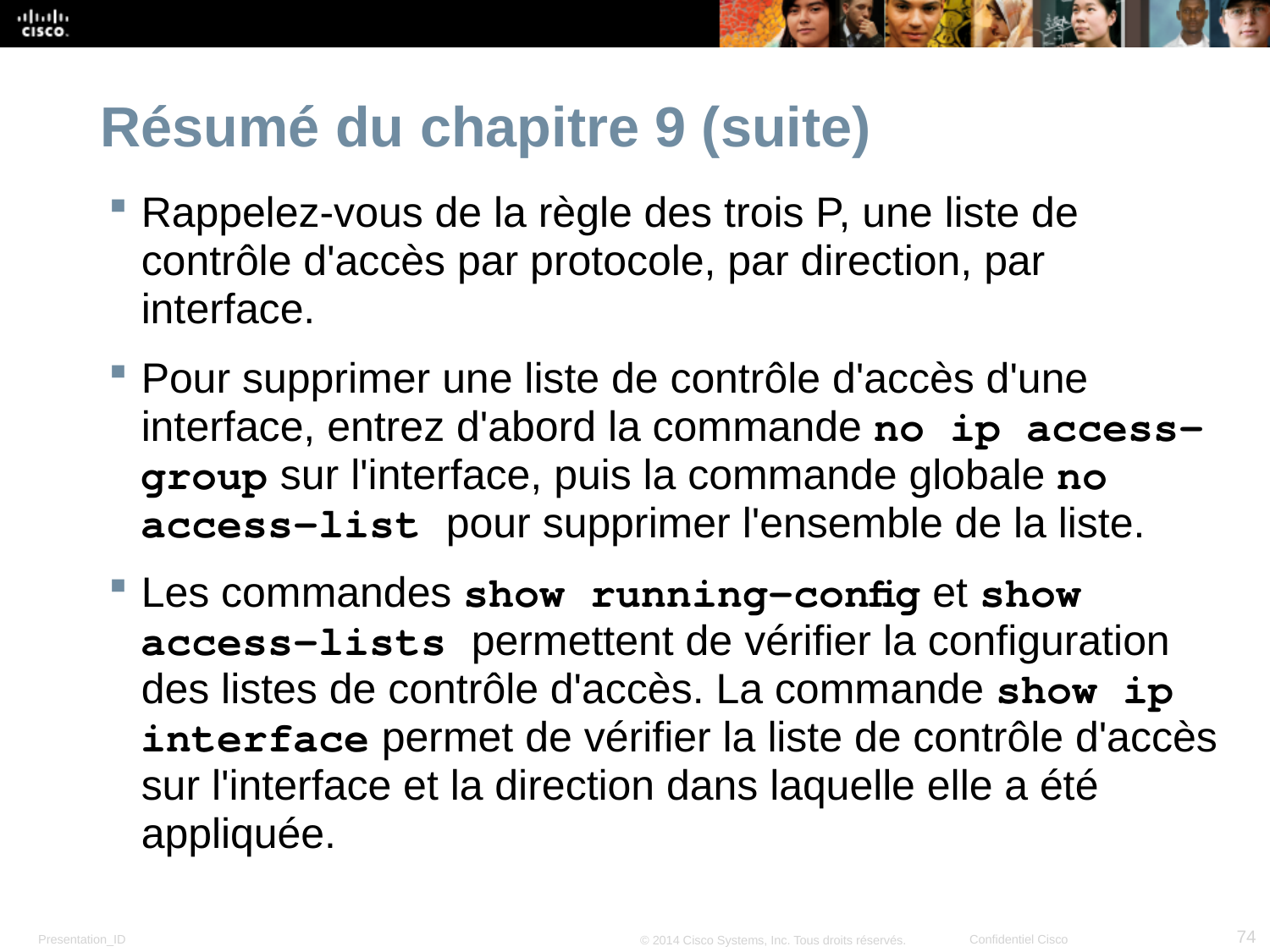

# Résumé du chapitre 9 (suite)
Rappelez-vous de la règle des trois P, une liste de contrôle d'accès par protocole, par direction, par interface.
Pour supprimer une liste de contrôle d'accès d'une interface, entrez d'abord la commande no ip access-group sur l'interface, puis la commande globale no access-list pour supprimer l'ensemble de la liste.
Les commandes show running-config et show access-lists permettent de vérifier la configuration des listes de contrôle d'accès. La commande show ip interface permet de vérifier la liste de contrôle d'accès sur l'interface et la direction dans laquelle elle a été appliquée.